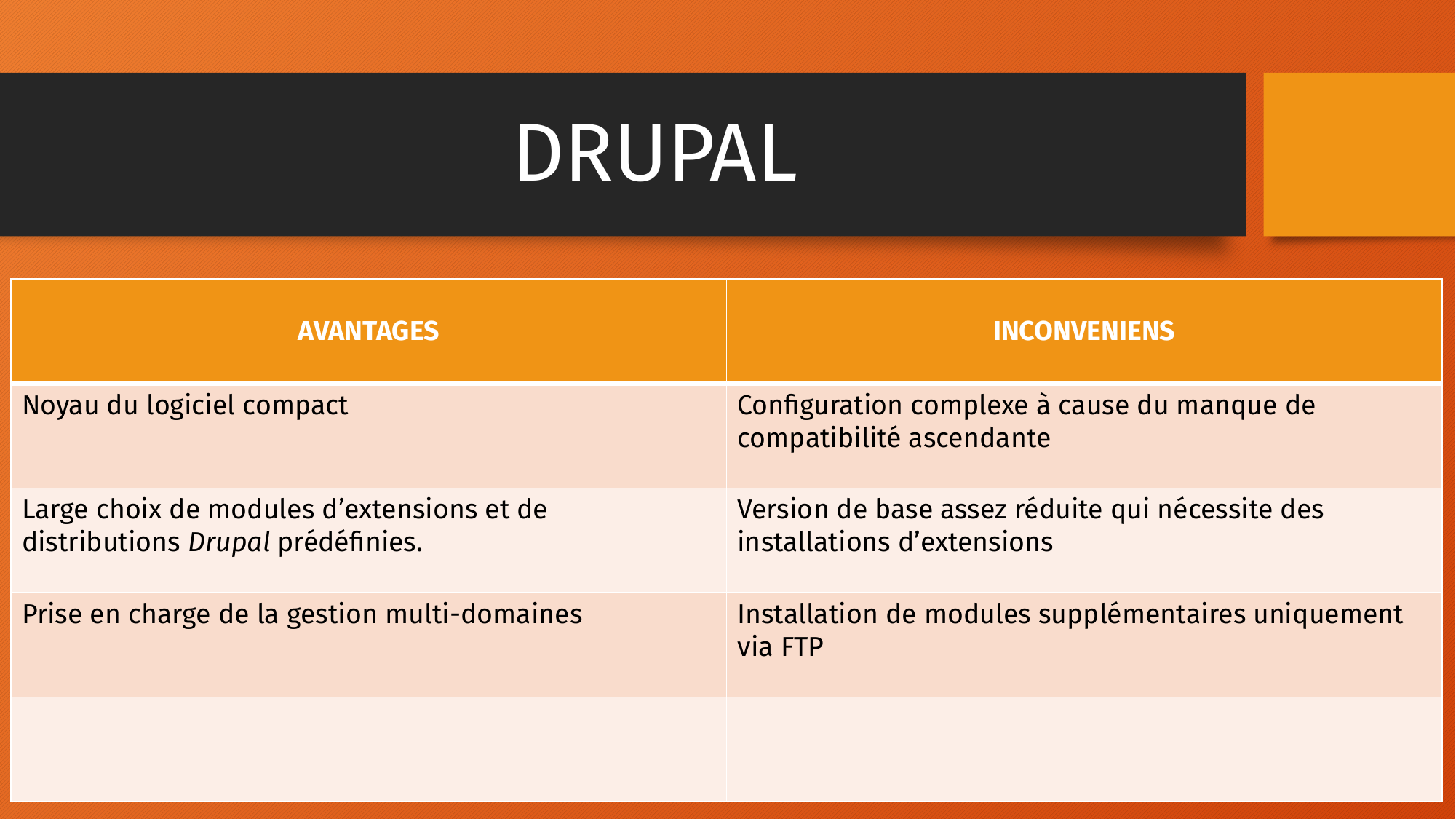

# DRUPAL
| AVANTAGES | INCONVENIENS |
| --- | --- |
| Noyau du logiciel compact | Configuration complexe à cause du manque de compatibilité ascendante |
| Large choix de modules d’extensions et de distributions Drupal prédéfinies. | Version de base assez réduite qui nécessite des installations d’extensions |
| Prise en charge de la gestion multi-domaines | Installation de modules supplémentaires uniquement via FTP |
|  |  |